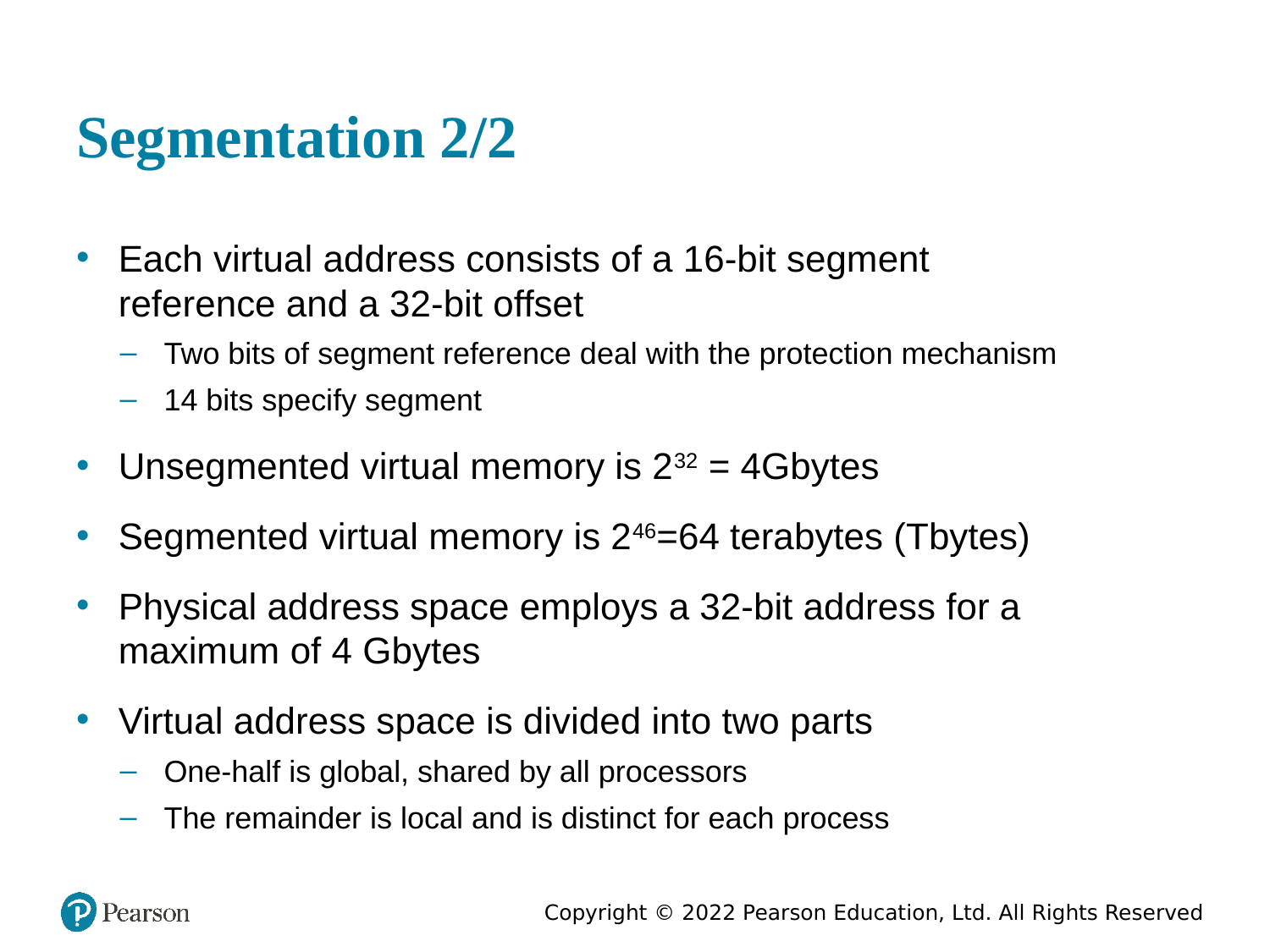

# Segmentation 2/2
Each virtual address consists of a 16-bit segment              reference and a 32-bit offset
Two bits of segment reference deal with the protection mechanism
14 bits specify segment
Unsegmented virtual memory is 232 = 4Gbytes
Segmented virtual memory is 246=64 terabytes (Tbytes)
Physical address space employs a 32-bit address for a maximum of 4 Gbytes
Virtual address space is divided into two parts
One-half is global, shared by all processors
The remainder is local and is distinct for each process